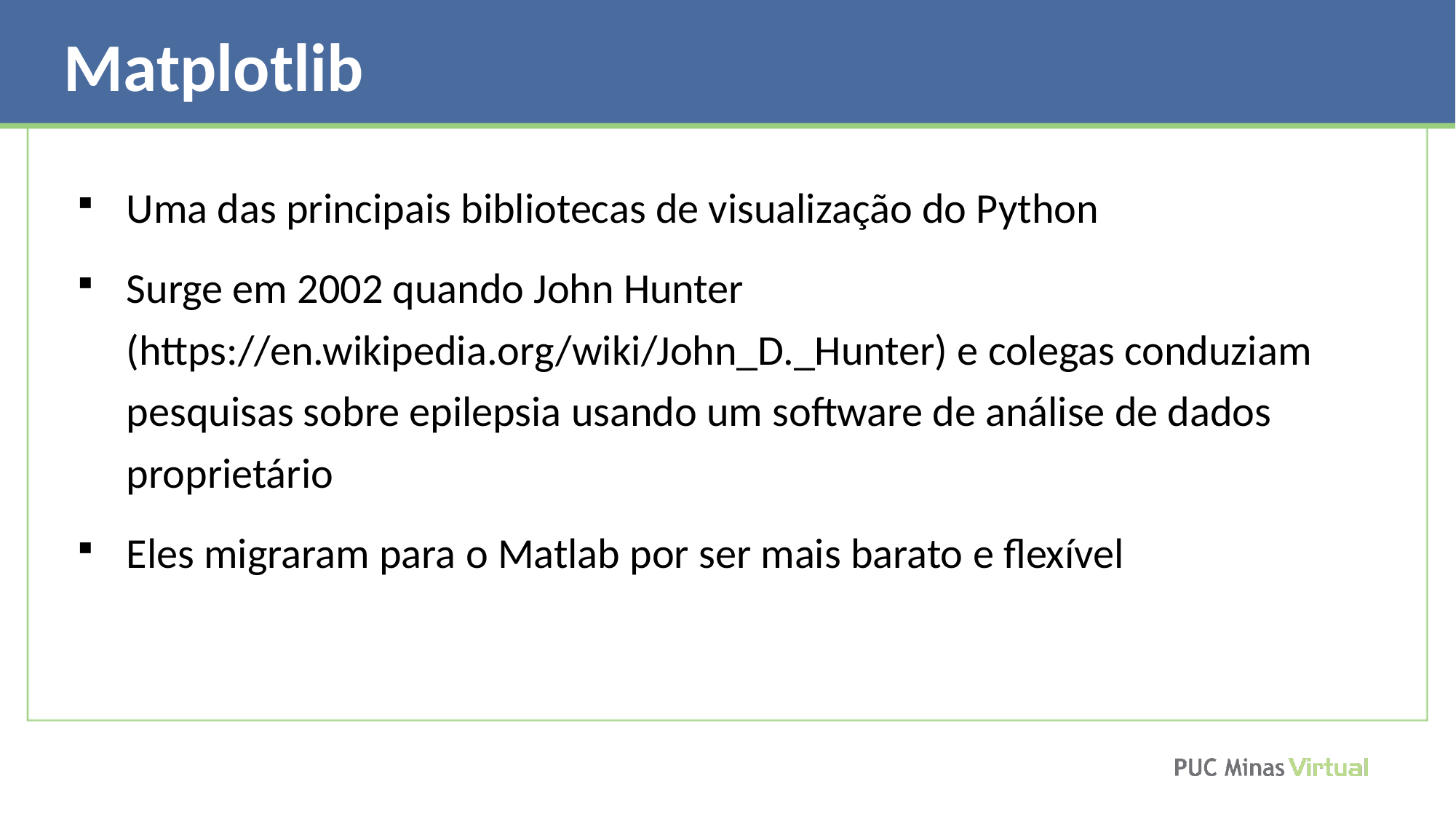

Matplotlib
Uma das principais bibliotecas de visualização do Python
Surge em 2002 quando John Hunter (https://en.wikipedia.org/wiki/John_D._Hunter) e colegas conduziam pesquisas sobre epilepsia usando um software de análise de dados proprietário
Eles migraram para o Matlab por ser mais barato e flexível